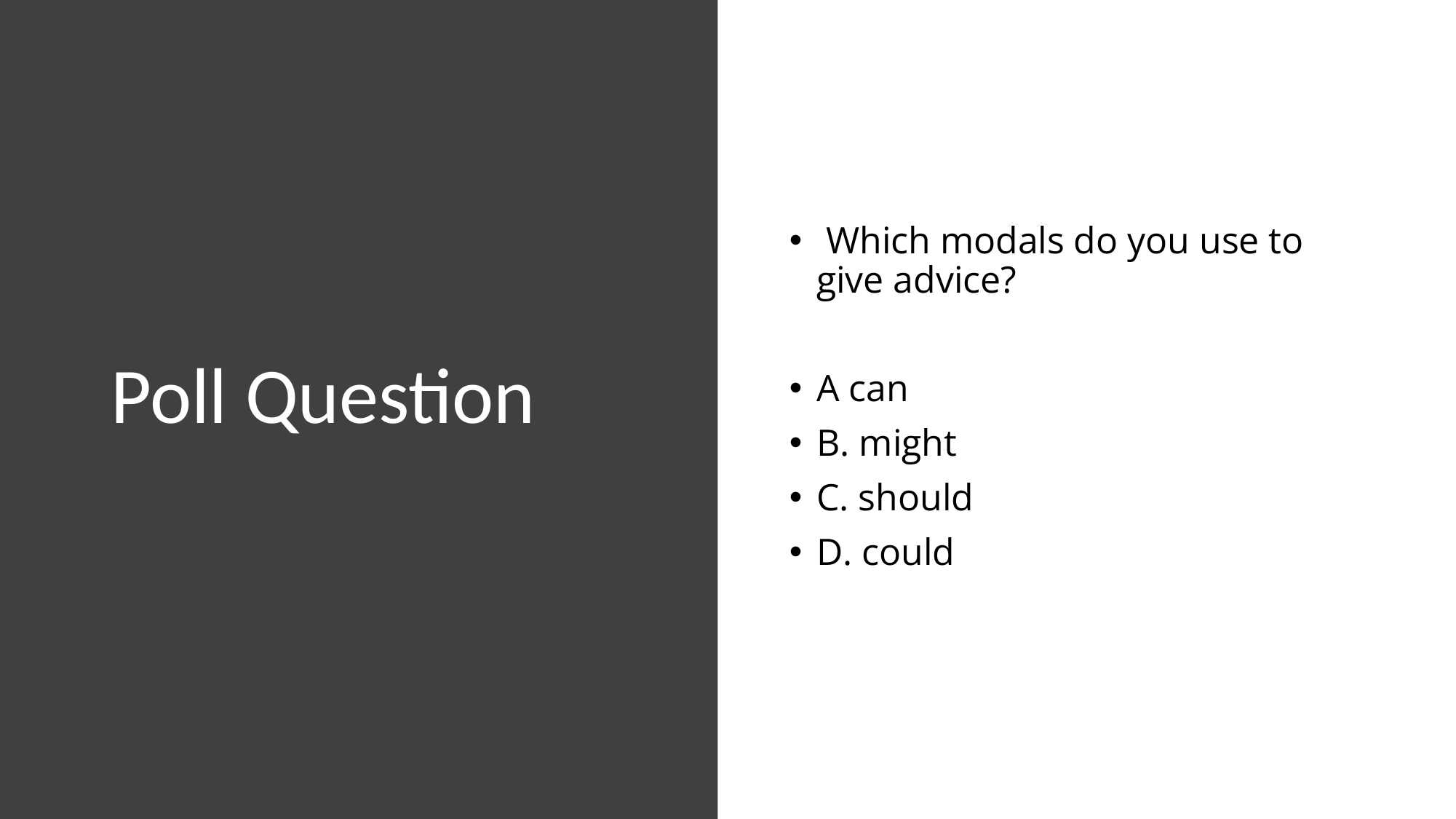

# Poll Question
 Which modals do you use to give advice?

A can
B. might
C. should
D. could